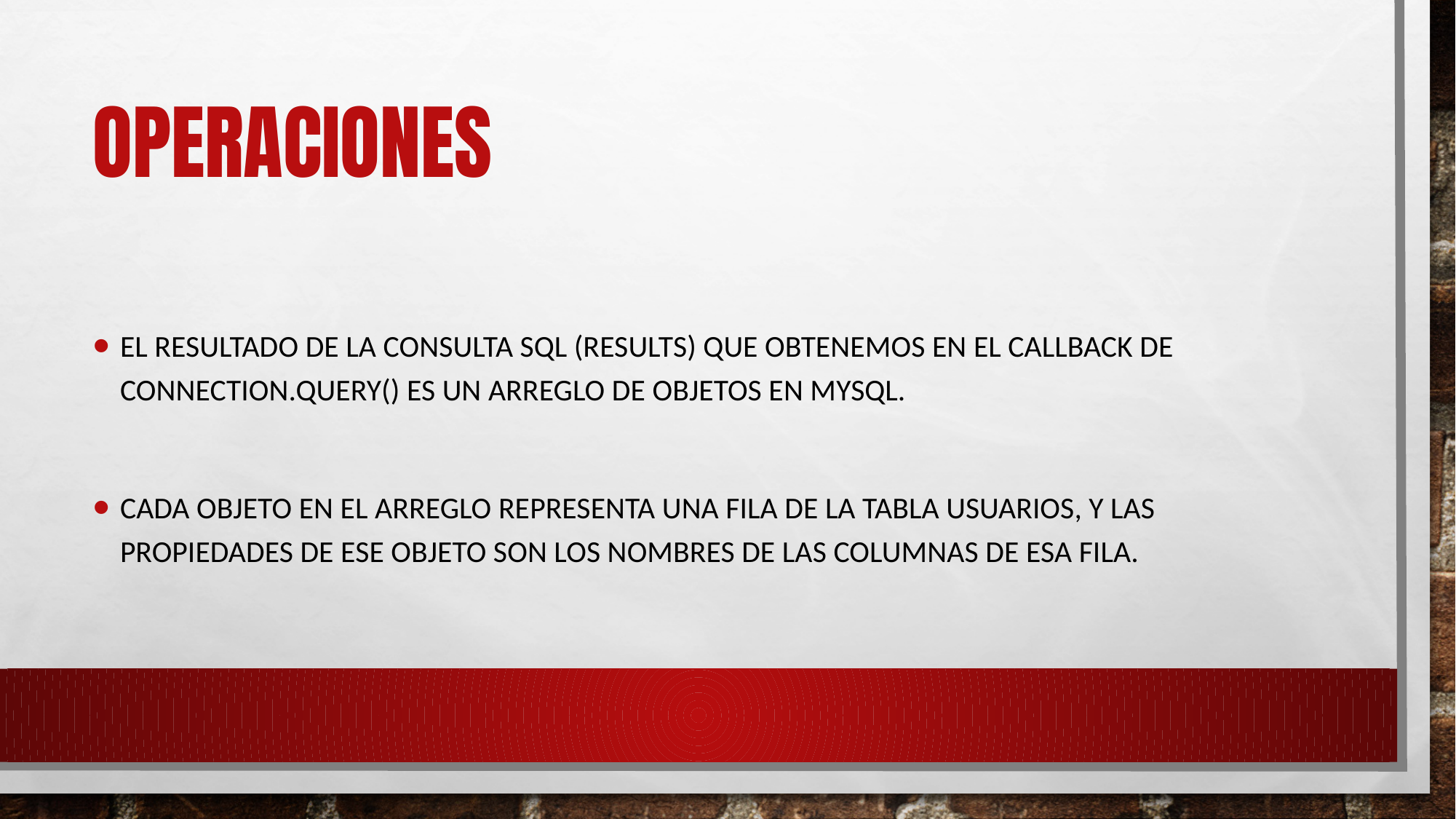

# operaciones
El resultado de la consulta SQL (results) que obtenemos en el callback de connection.query() es un arreglo de objetos en MySQL.

Cada objeto en el arreglo representa una fila de la tabla usuarios, y las propiedades de ese objeto son los nombres de las columnas de esa fila.